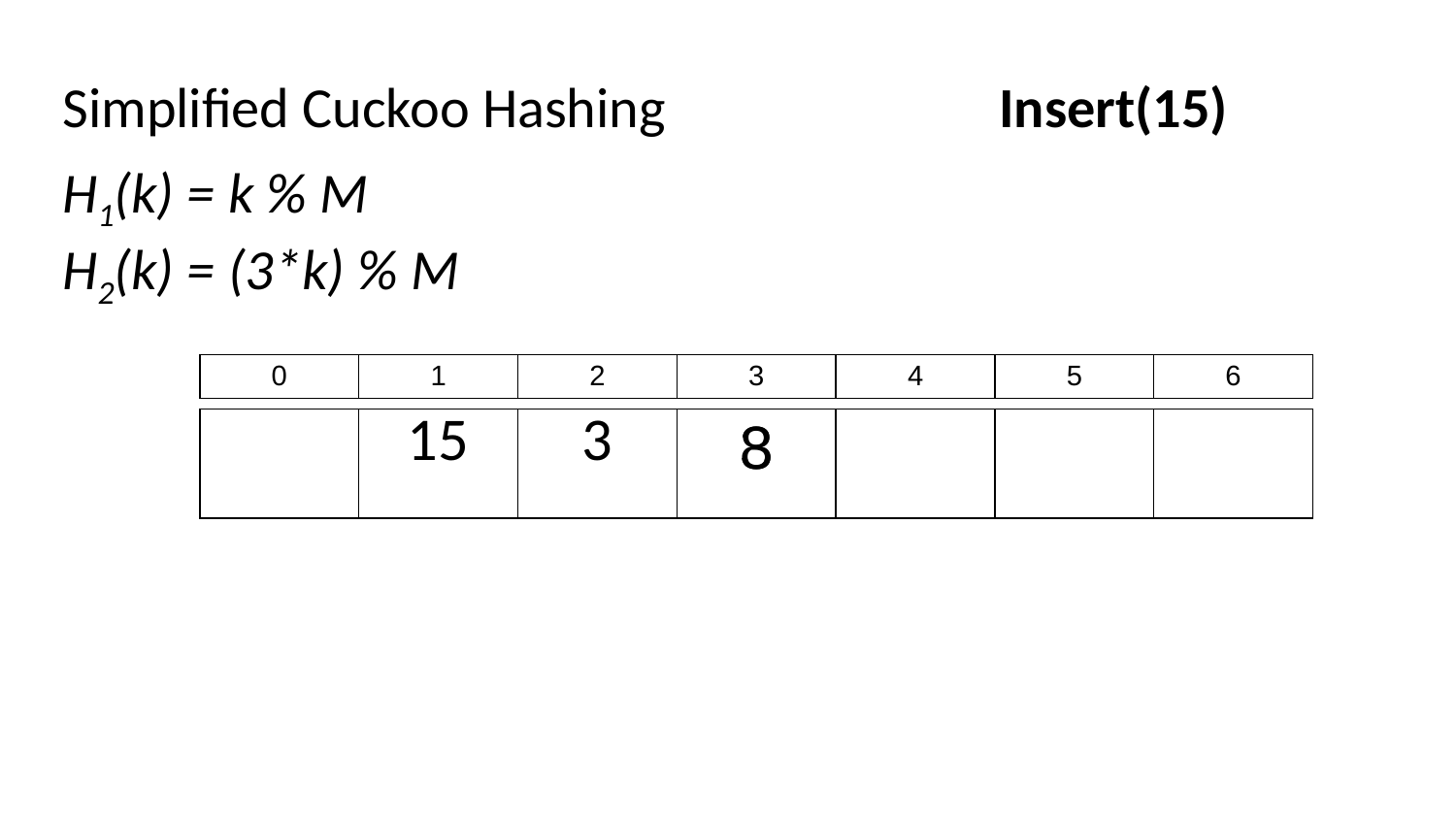

Simplified Cuckoo Hashing
Insert(15)
H1(k) = k % M
H2(k) = (3*k) % M
| 0 | 1 | 2 | 3 | 4 | 5 | 6 |
| --- | --- | --- | --- | --- | --- | --- |
|  | 15 | 3 | 8 |  |  |  |
| --- | --- | --- | --- | --- | --- | --- |
|  |  |  | 3 |  |  |  |
| --- | --- | --- | --- | --- | --- | --- |